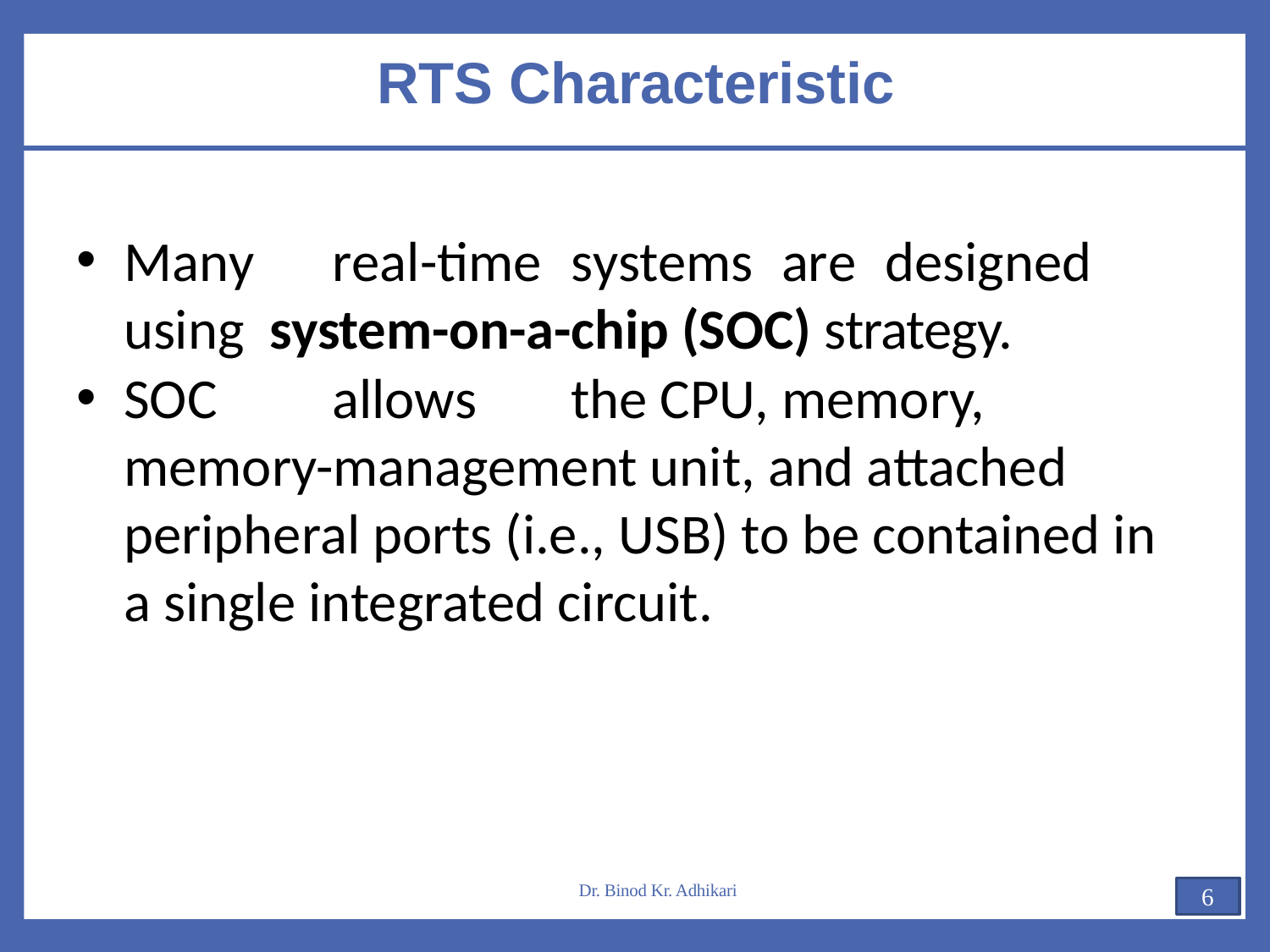

# RTS Characteristic
Many	real-time	systems	are	designed	using  system-on-a-chip (SOC) strategy.
SOC	allows	the CPU, memory, memory-management unit, and attached peripheral ports (i.e., USB) to be contained in a single integrated circuit.
Dr. Binod Kr. Adhikari